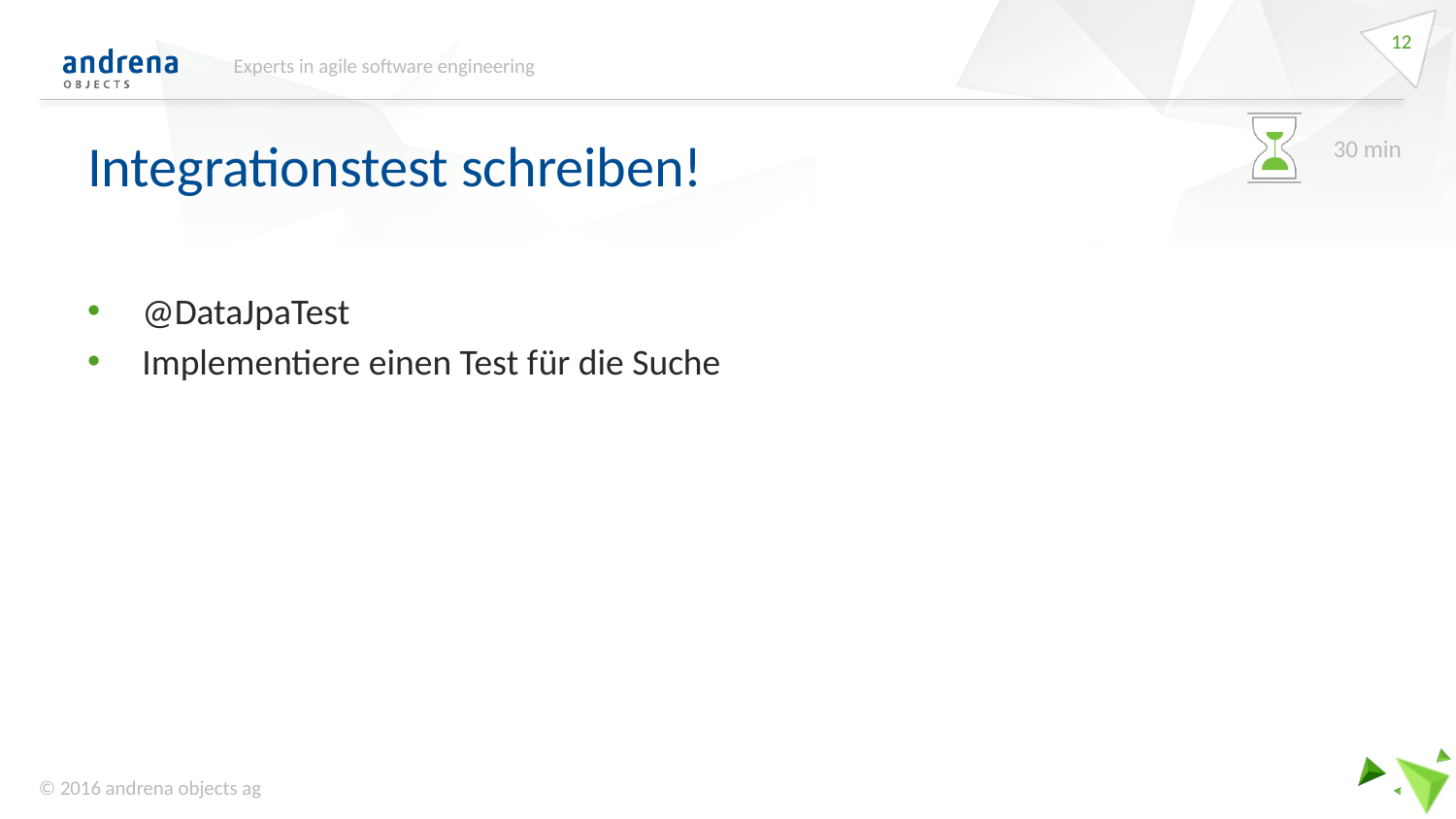

12
Experts in agile software engineering
# Integrationstest schreiben!
30 min
@DataJpaTest
Implementiere einen Test für die Suche